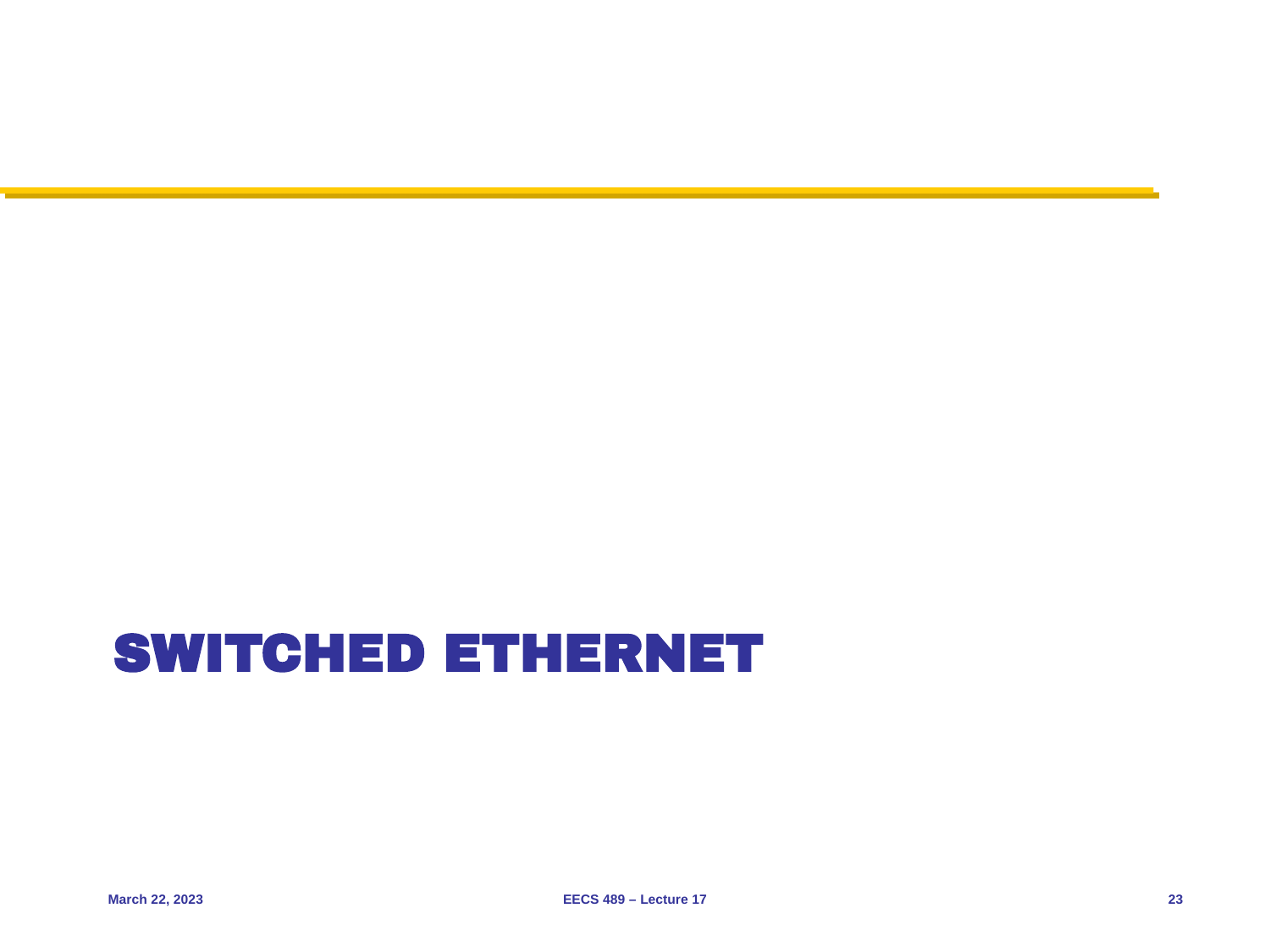

# Switched Ethernet
March 22, 2023
EECS 489 – Lecture 17
23